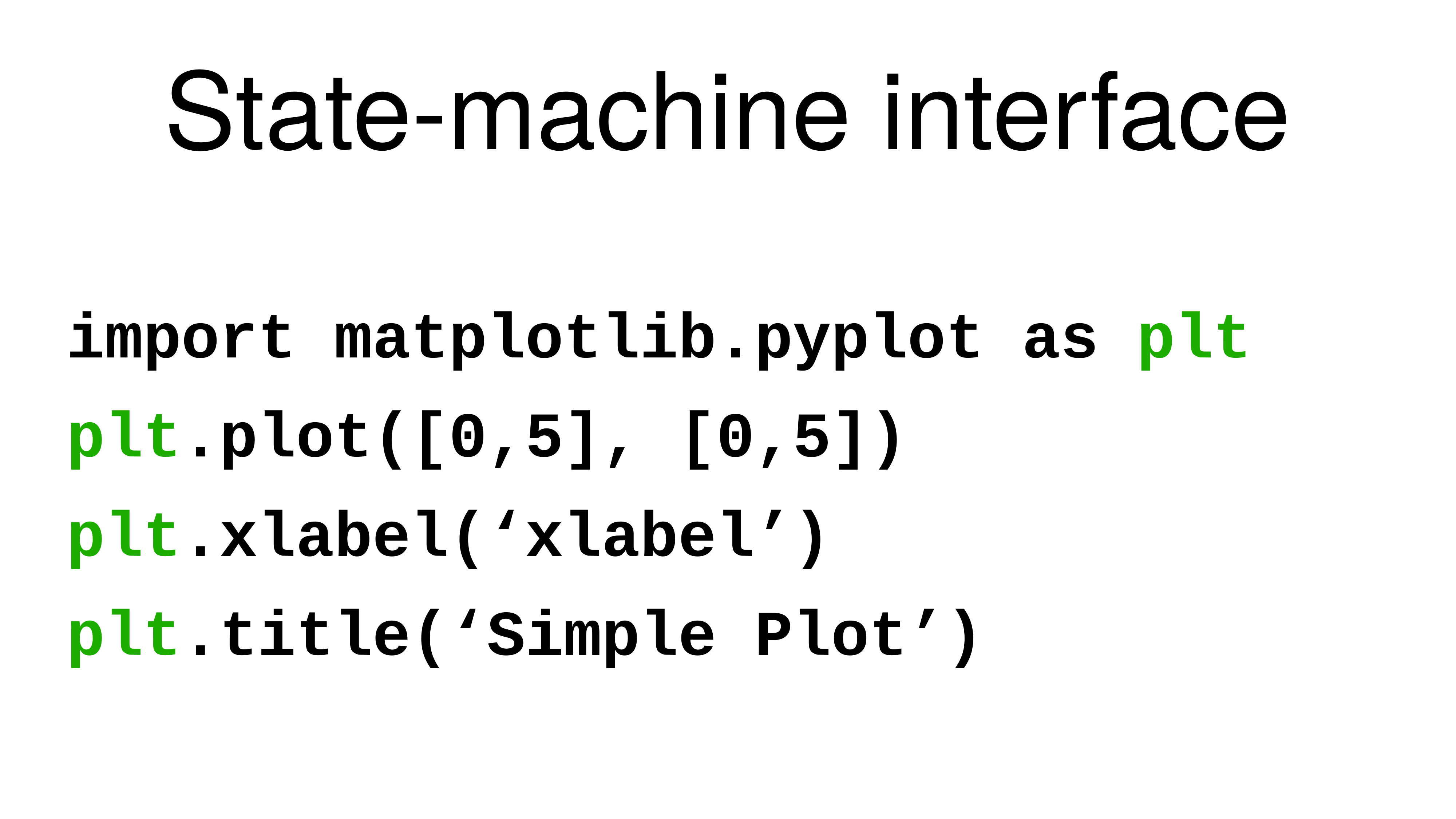

# State-machine interface
import matplotlib.pyplot as plt
plt.plot([0,5], [0,5])
plt.xlabel(‘xlabel’)
plt.title(‘Simple Plot’)